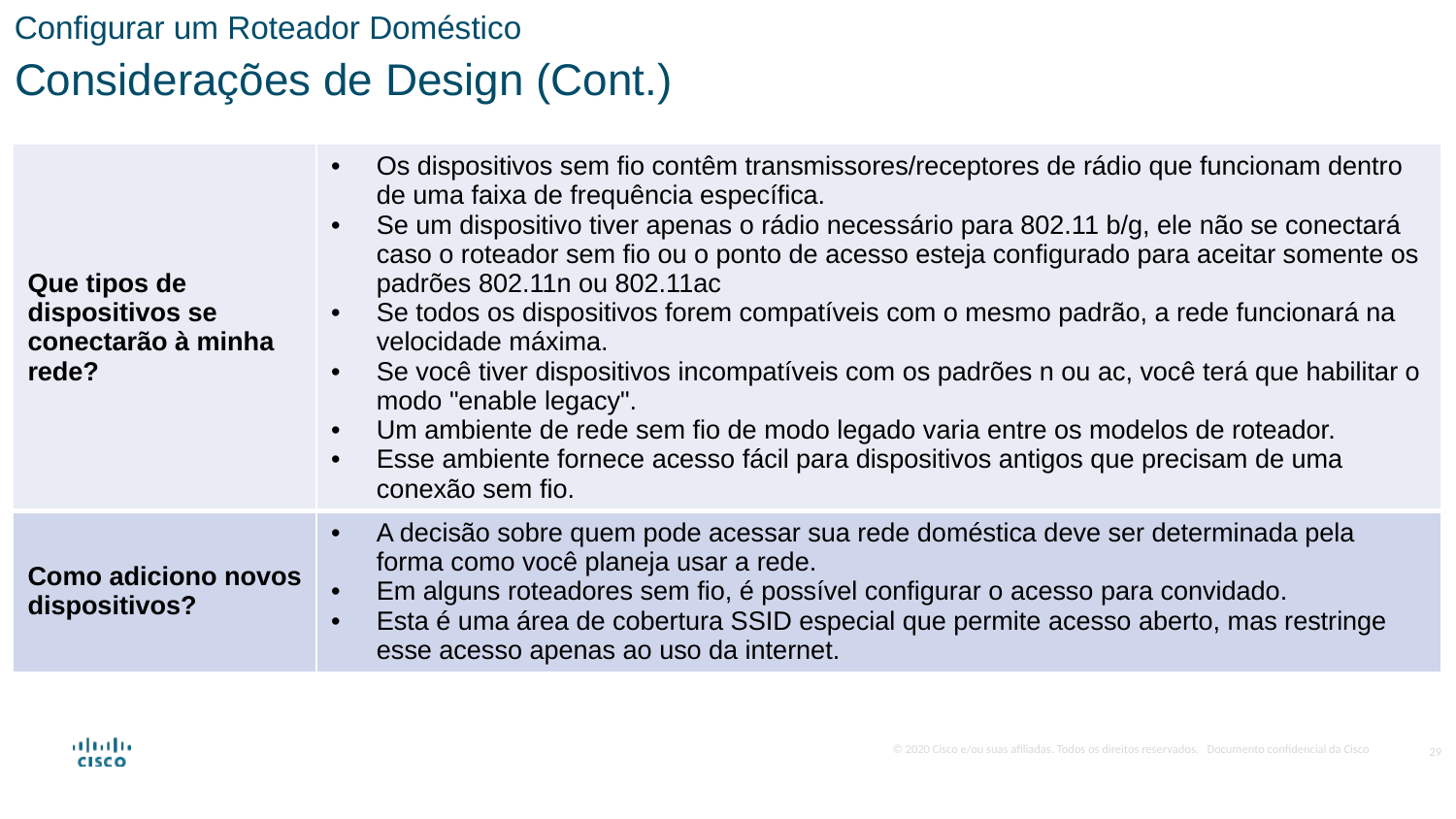

Configurar um Roteador Doméstico
Considerações de Design (Cont.)
| Que tipos de dispositivos se conectarão à minha rede? | Os dispositivos sem fio contêm transmissores/receptores de rádio que funcionam dentro de uma faixa de frequência específica.  Se um dispositivo tiver apenas o rádio necessário para 802.11 b/g, ele não se conectará caso o roteador sem fio ou o ponto de acesso esteja configurado para aceitar somente os padrões 802.11n ou 802.11ac  Se todos os dispositivos forem compatíveis com o mesmo padrão, a rede funcionará na velocidade máxima.  Se você tiver dispositivos incompatíveis com os padrões n ou ac, você terá que habilitar o modo "enable legacy".  Um ambiente de rede sem fio de modo legado varia entre os modelos de roteador.  Esse ambiente fornece acesso fácil para dispositivos antigos que precisam de uma conexão sem fio. |
| --- | --- |
| Como adiciono novos dispositivos? | A decisão sobre quem pode acessar sua rede doméstica deve ser determinada pela forma como você planeja usar a rede. Em alguns roteadores sem fio, é possível configurar o acesso para convidado. Esta é uma área de cobertura SSID especial que permite acesso aberto, mas restringe esse acesso apenas ao uso da internet. |
29